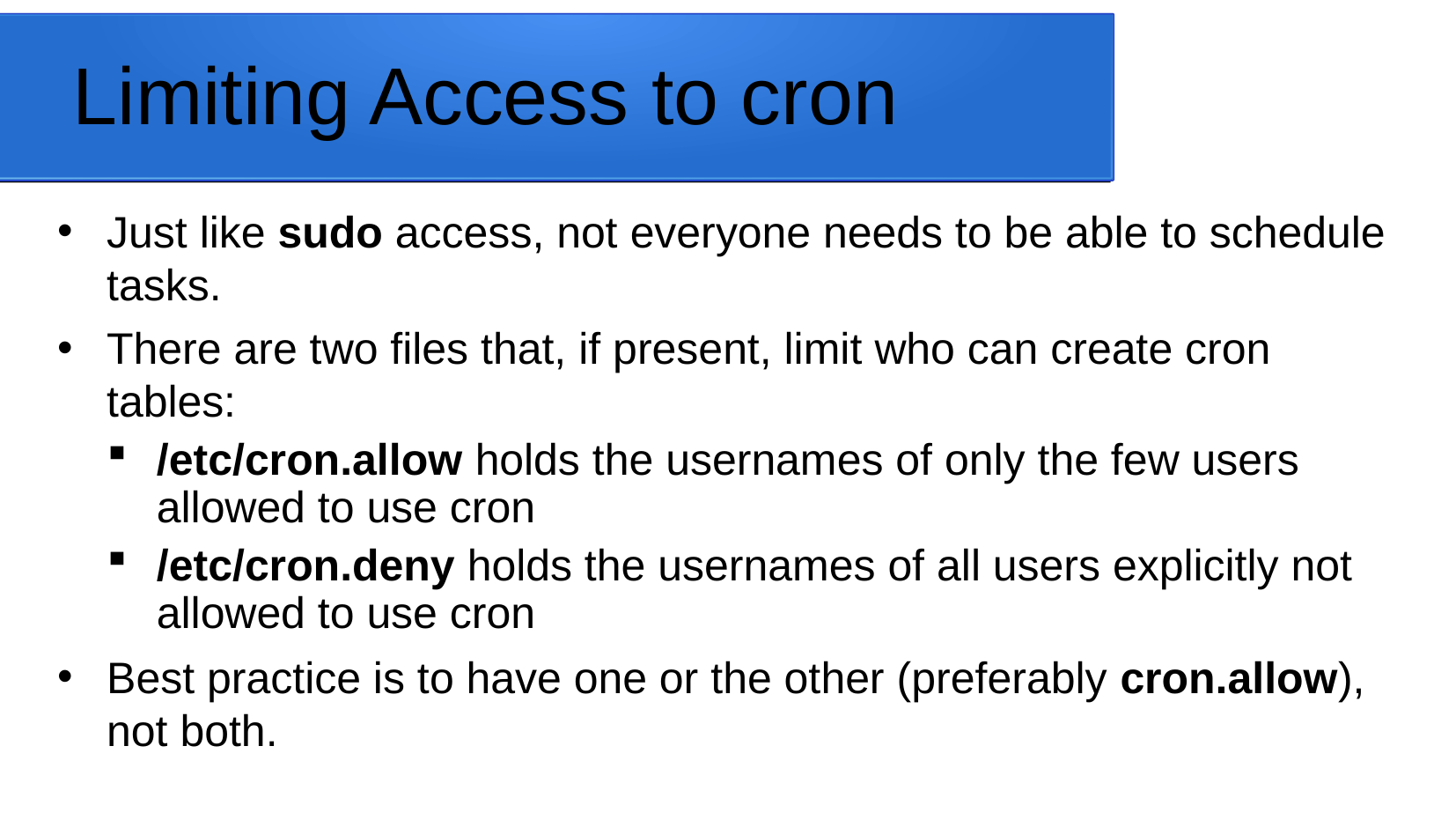

# Limiting Access to cron
Just like sudo access, not everyone needs to be able to schedule tasks.
There are two files that, if present, limit who can create cron tables:
/etc/cron.allow holds the usernames of only the few users allowed to use cron
/etc/cron.deny holds the usernames of all users explicitly not allowed to use cron
Best practice is to have one or the other (preferably cron.allow), not both.